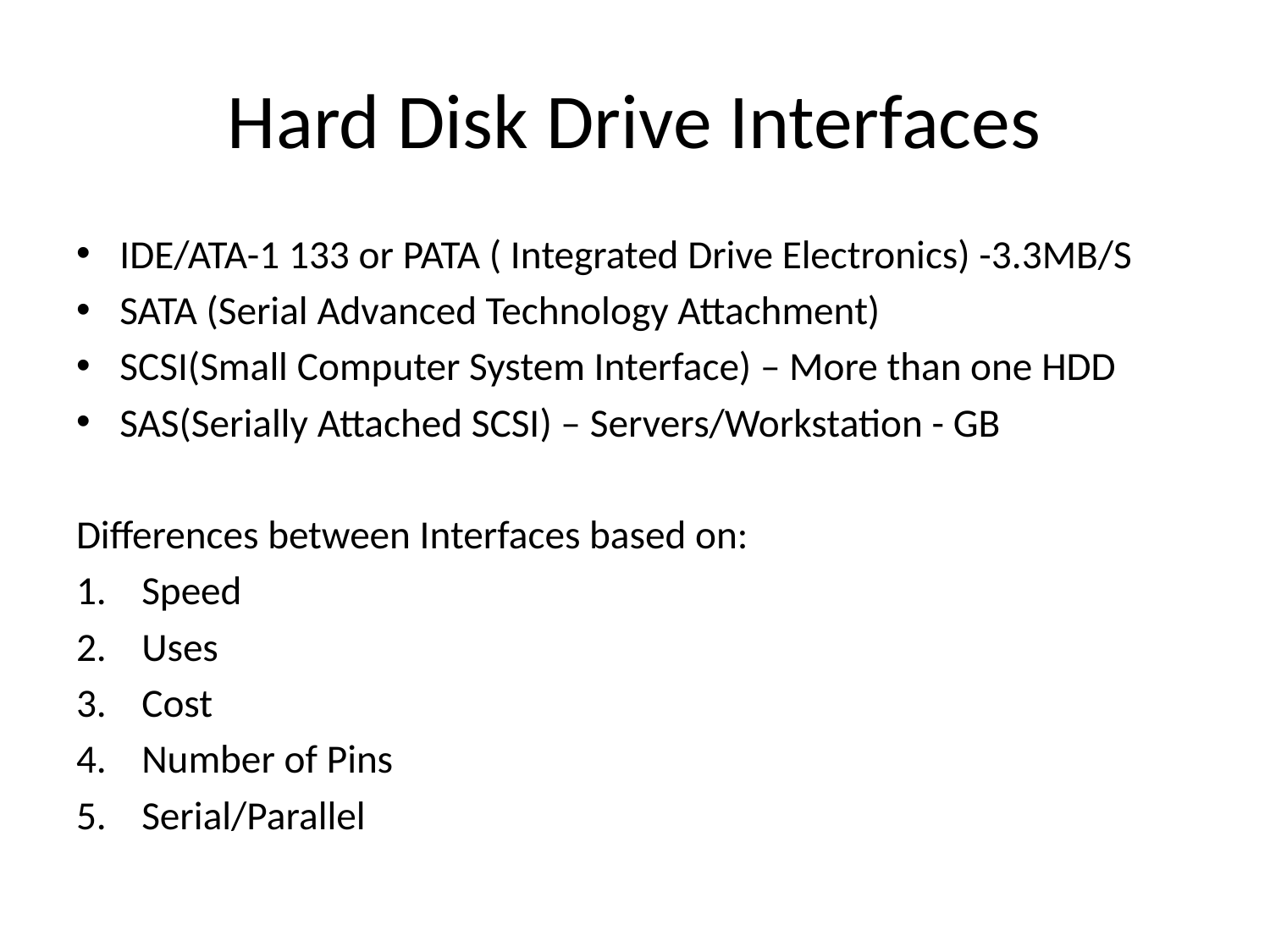

# Hard Disk Drive Interfaces
IDE/ATA-1 133 or PATA ( Integrated Drive Electronics) -3.3MB/S
SATA (Serial Advanced Technology Attachment)
SCSI(Small Computer System Interface) – More than one HDD
SAS(Serially Attached SCSI) – Servers/Workstation - GB

Differences between Interfaces based on:
Speed
Uses
Cost
Number of Pins
Serial/Parallel